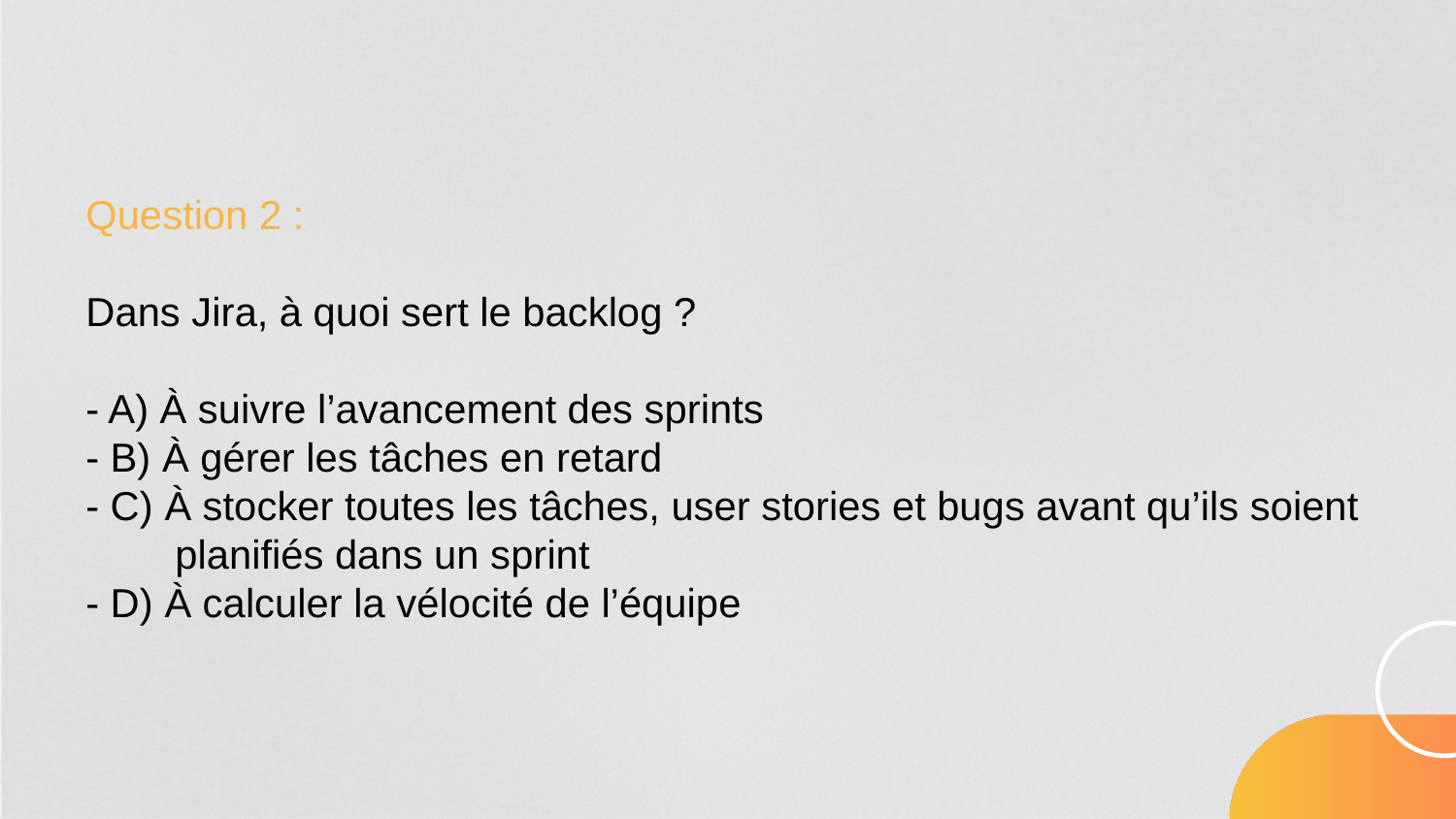

Question 2 :

Dans Jira, à quoi sert le backlog ?

- A) À suivre l’avancement des sprints
- B) À gérer les tâches en retard
- C) À stocker toutes les tâches, user stories et bugs avant qu’ils soient
        planifiés dans un sprint
- D) À calculer la vélocité de l’équipe